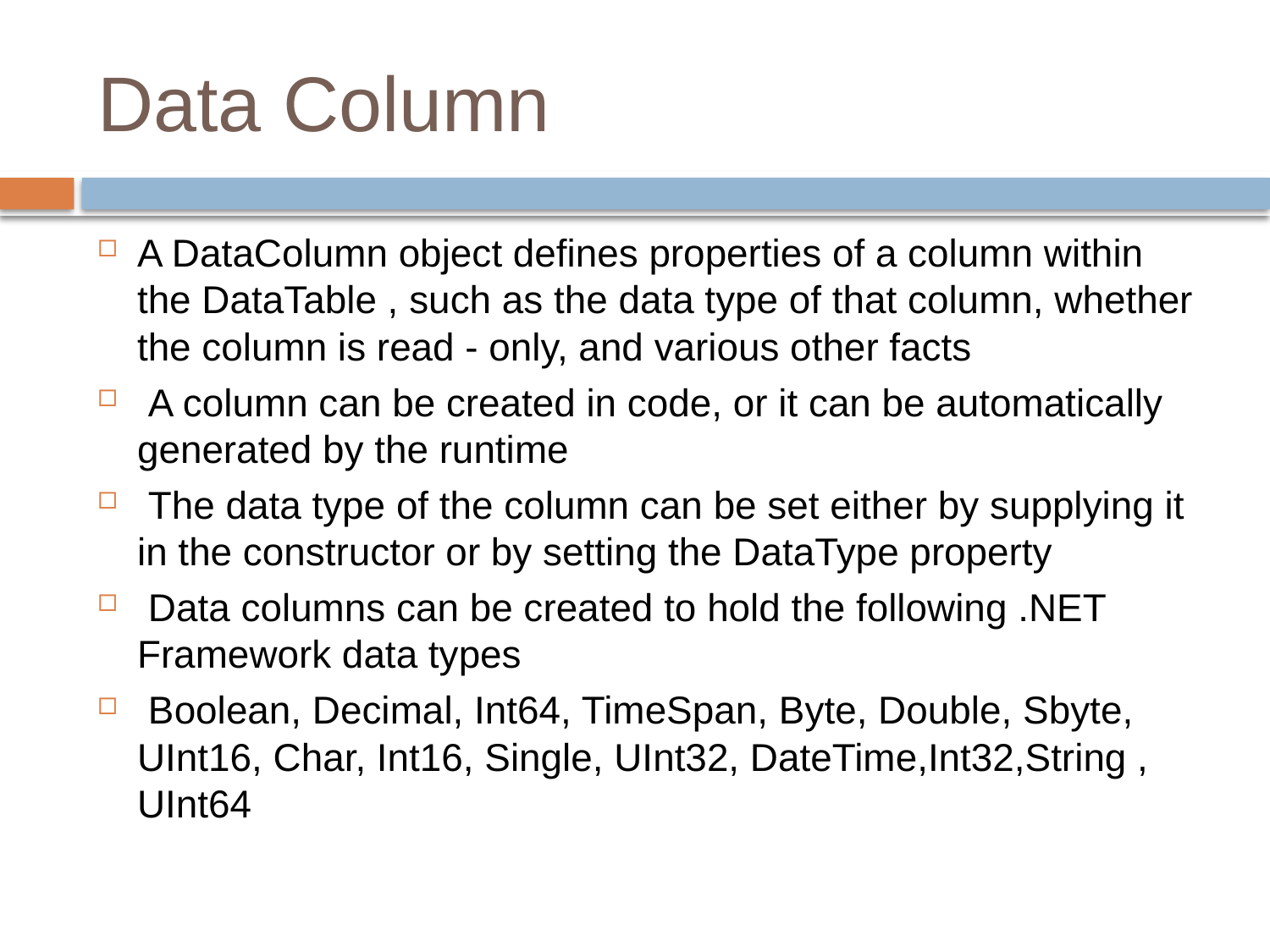

# Data Column
A DataColumn object defines properties of a column within the DataTable , such as the data type of that column, whether the column is read - only, and various other facts
 A column can be created in code, or it can be automatically generated by the runtime
 The data type of the column can be set either by supplying it in the constructor or by setting the DataType property
 Data columns can be created to hold the following .NET Framework data types
 Boolean, Decimal, Int64, TimeSpan, Byte, Double, Sbyte, UInt16, Char, Int16, Single, UInt32, DateTime,Int32,String , UInt64